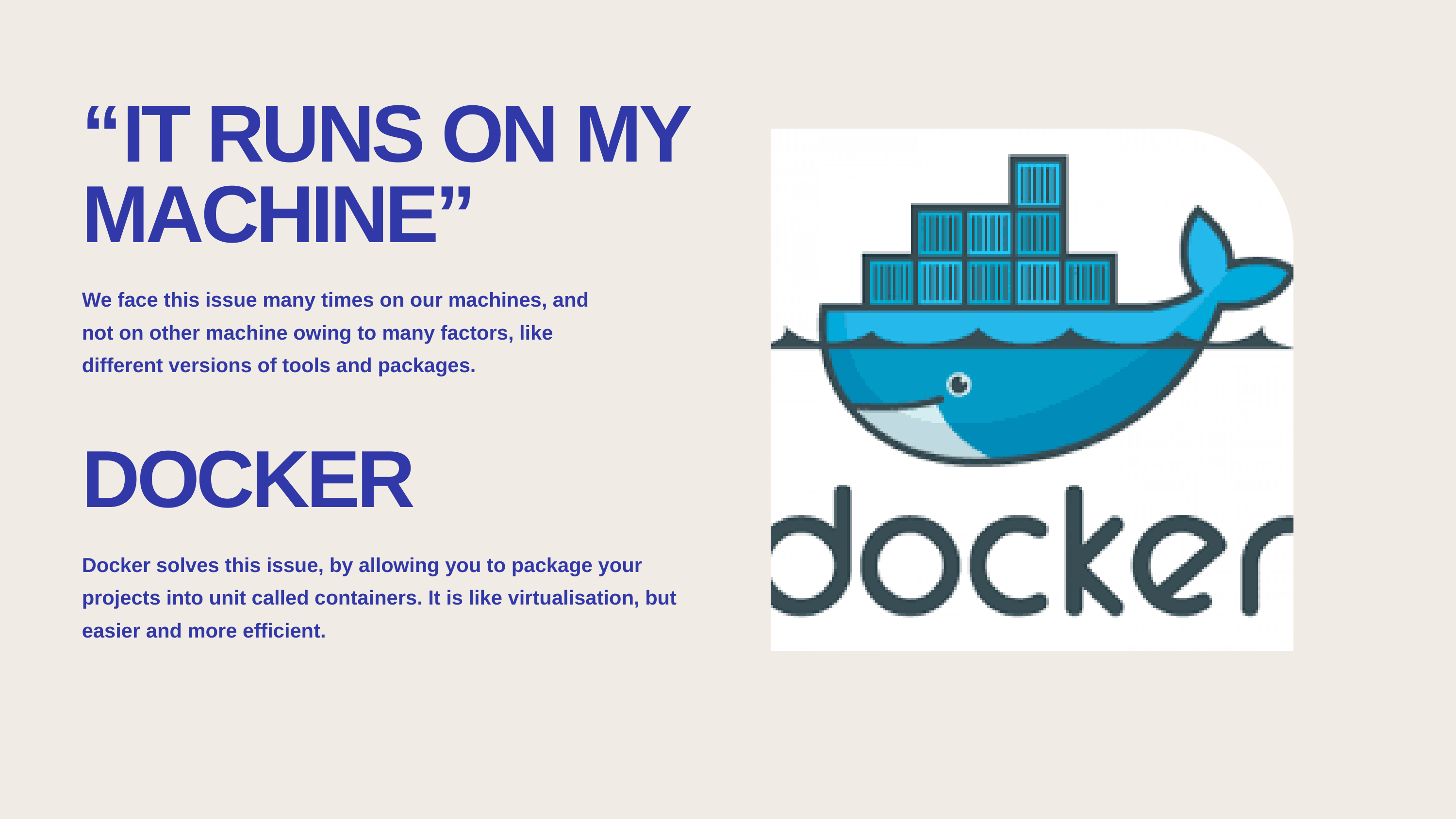

“IT RUNS ON MY MACHINE”

We face this issue many times on our machines, and not on other machine owing to many factors, like different versions of tools and packages.

DOCKER
Docker solves this issue, by allowing you to package your projects into unit called containers. It is like virtualisation, but easier and more efficient.